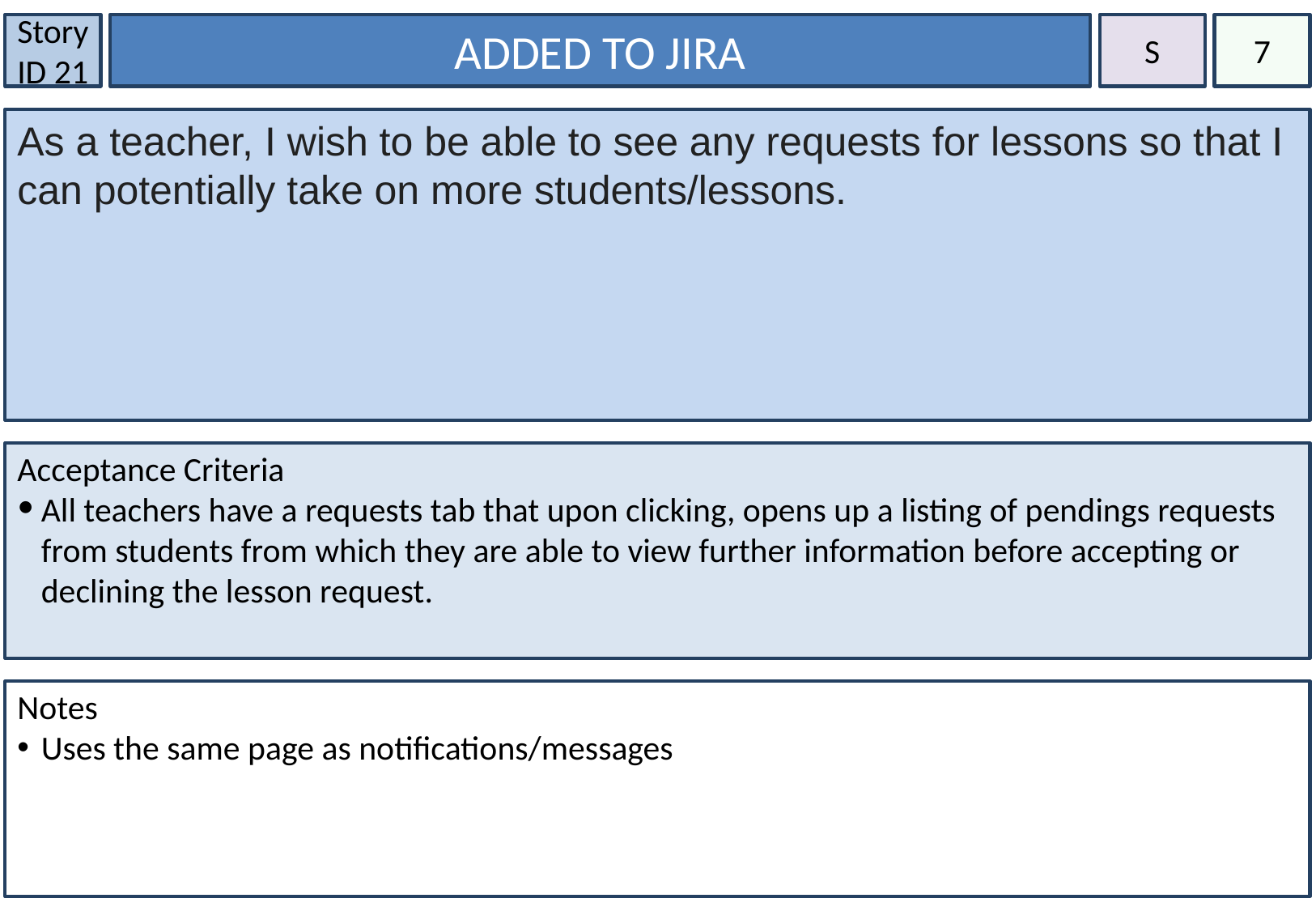

Story ID 21
ADDED TO JIRA
S
7
As a teacher, I wish to be able to see any requests for lessons so that I can potentially take on more students/lessons.
#
Acceptance Criteria
All teachers have a requests tab that upon clicking, opens up a listing of pendings requests from students from which they are able to view further information before accepting or declining the lesson request.

Notes
Uses the same page as notifications/messages